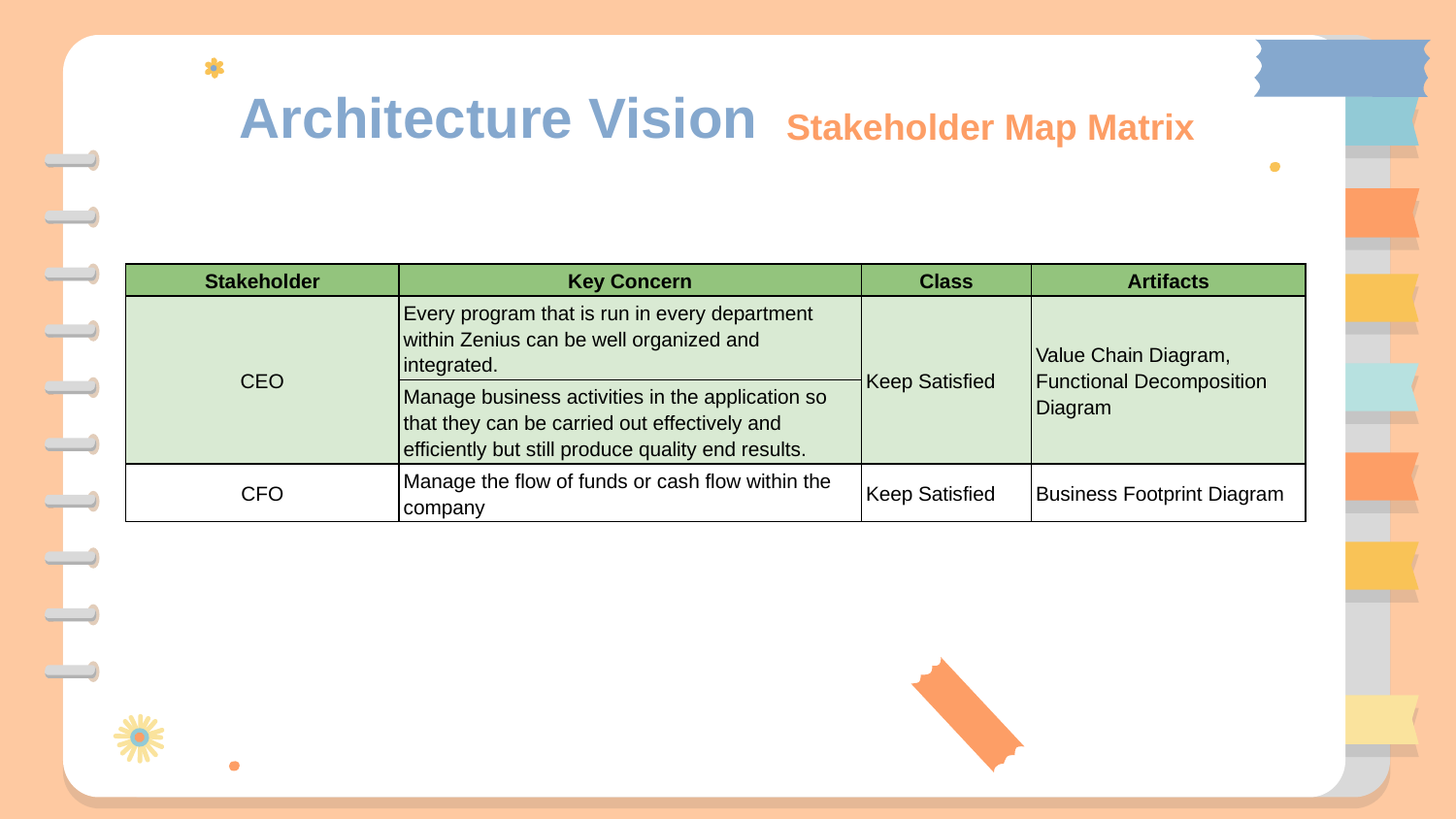

# Architecture Vision
Stakeholder Map Matrix
| Stakeholder | Key Concern | Class | Artifacts |
| --- | --- | --- | --- |
| CEO | Every program that is run in every department within Zenius can be well organized and integrated. | Keep Satisfied | Value Chain Diagram, Functional Decomposition Diagram |
|  | Manage business activities in the application so that they can be carried out effectively and efficiently but still produce quality end results. |  |  |
| CFO | Manage the flow of funds or cash flow within the company | Keep Satisfied | Business Footprint Diagram |